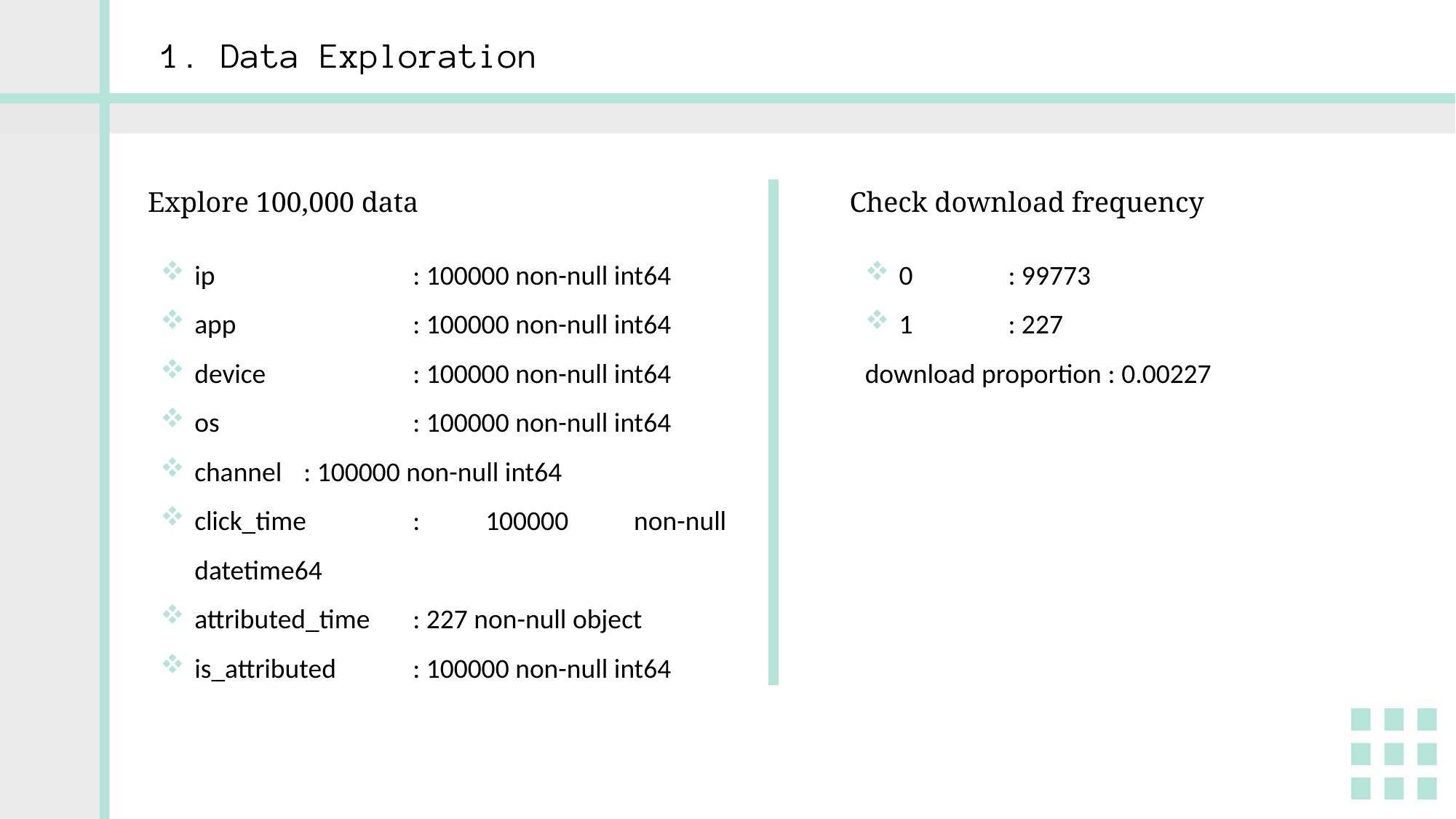

1. Data Exploration

Explore 100,000 data
ip		: 100000 non-null int64
app		: 100000 non-null int64
device		: 100000 non-null int64
os		: 100000 non-null int64
channel	: 100000 non-null int64
click_time	: 100000 non-null datetime64
attributed_time	: 227 non-null object
is_attributed	: 100000 non-null int64

Check download frequency
0	: 99773
1	: 227
download proportion : 0.00227